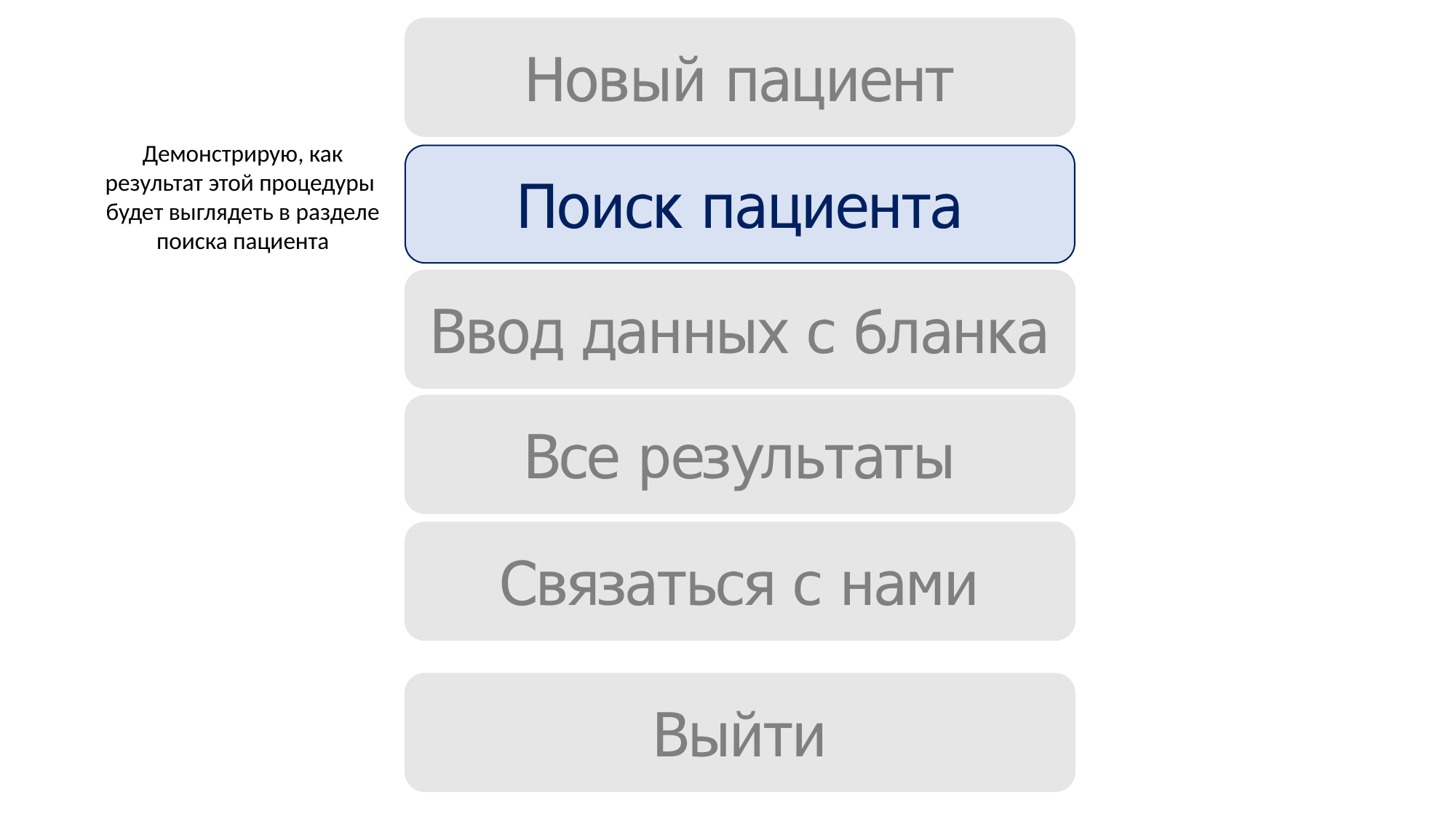

Новый пациент
Демонстрирую, как результат этой процедуры  будет выглядеть в разделе поиска пациента
Поиск пациента
Ввод данных с бланка
Все результаты
Связаться с нами
Выйти